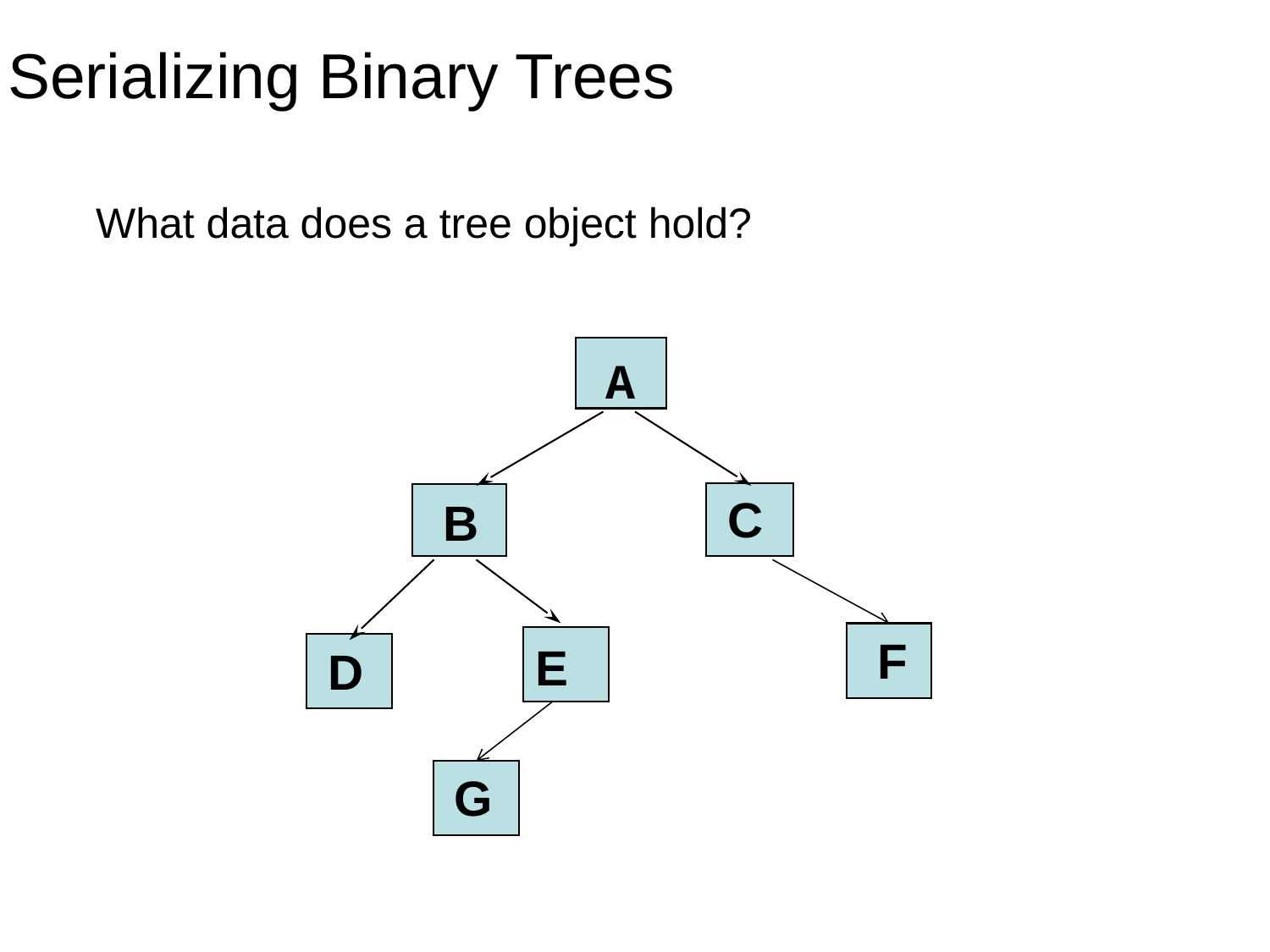

Serializing Binary Trees
What data does a tree object hold?

A

C

B

F

E

D

G